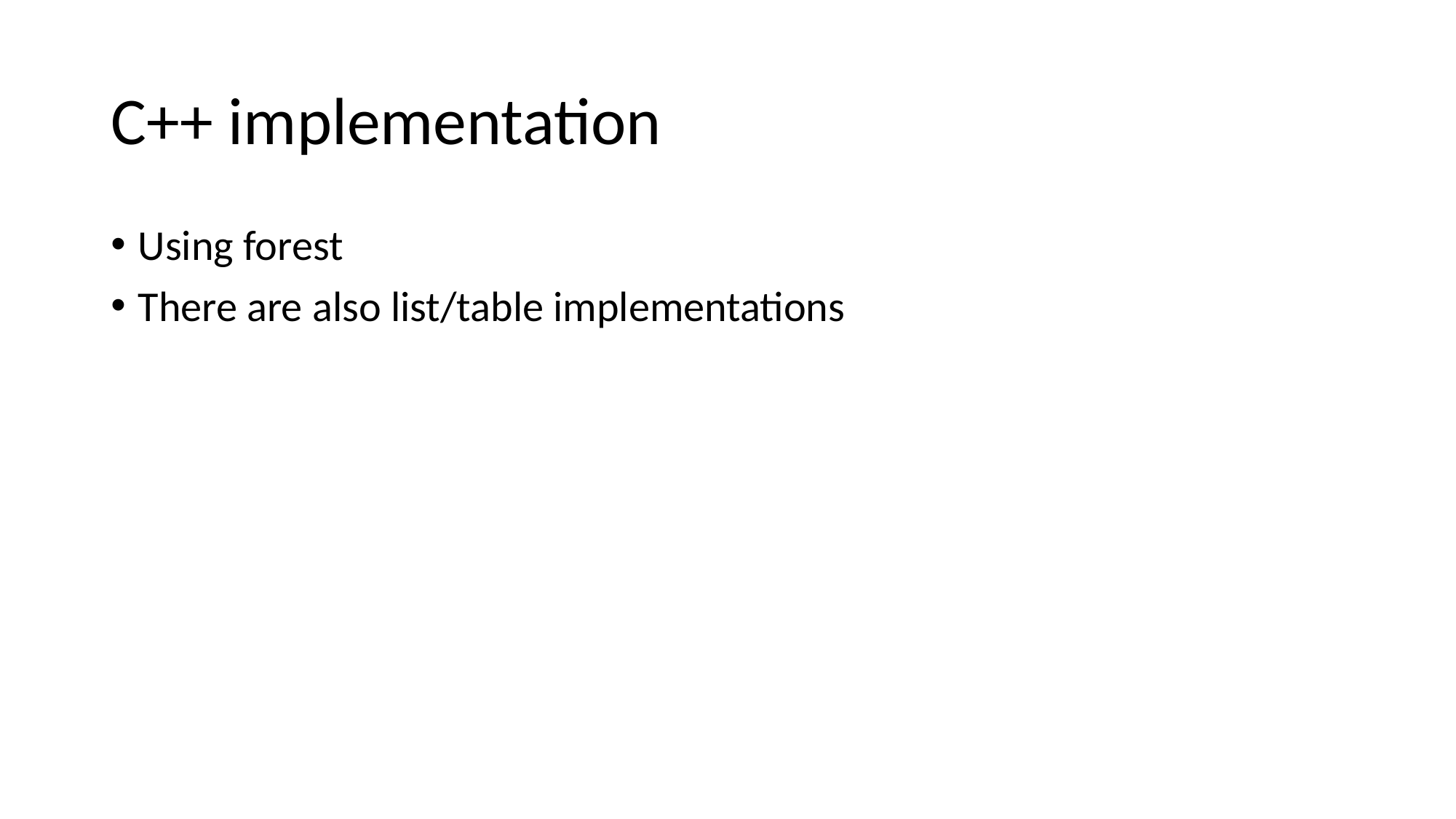

# C++ implementation
Using forest
There are also list/table implementations